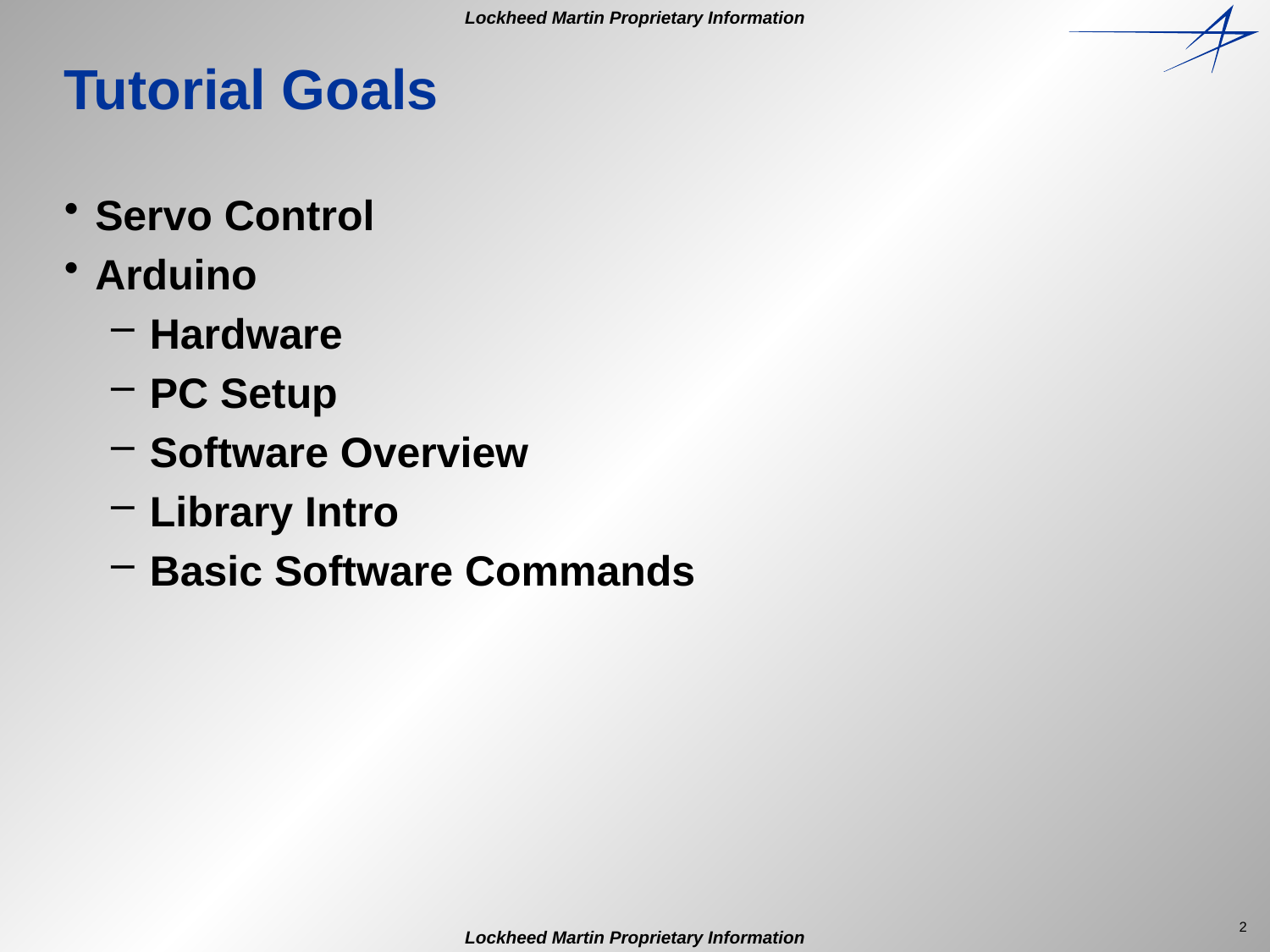

# Tutorial Goals
Servo Control
Arduino
Hardware
PC Setup
Software Overview
Library Intro
Basic Software Commands